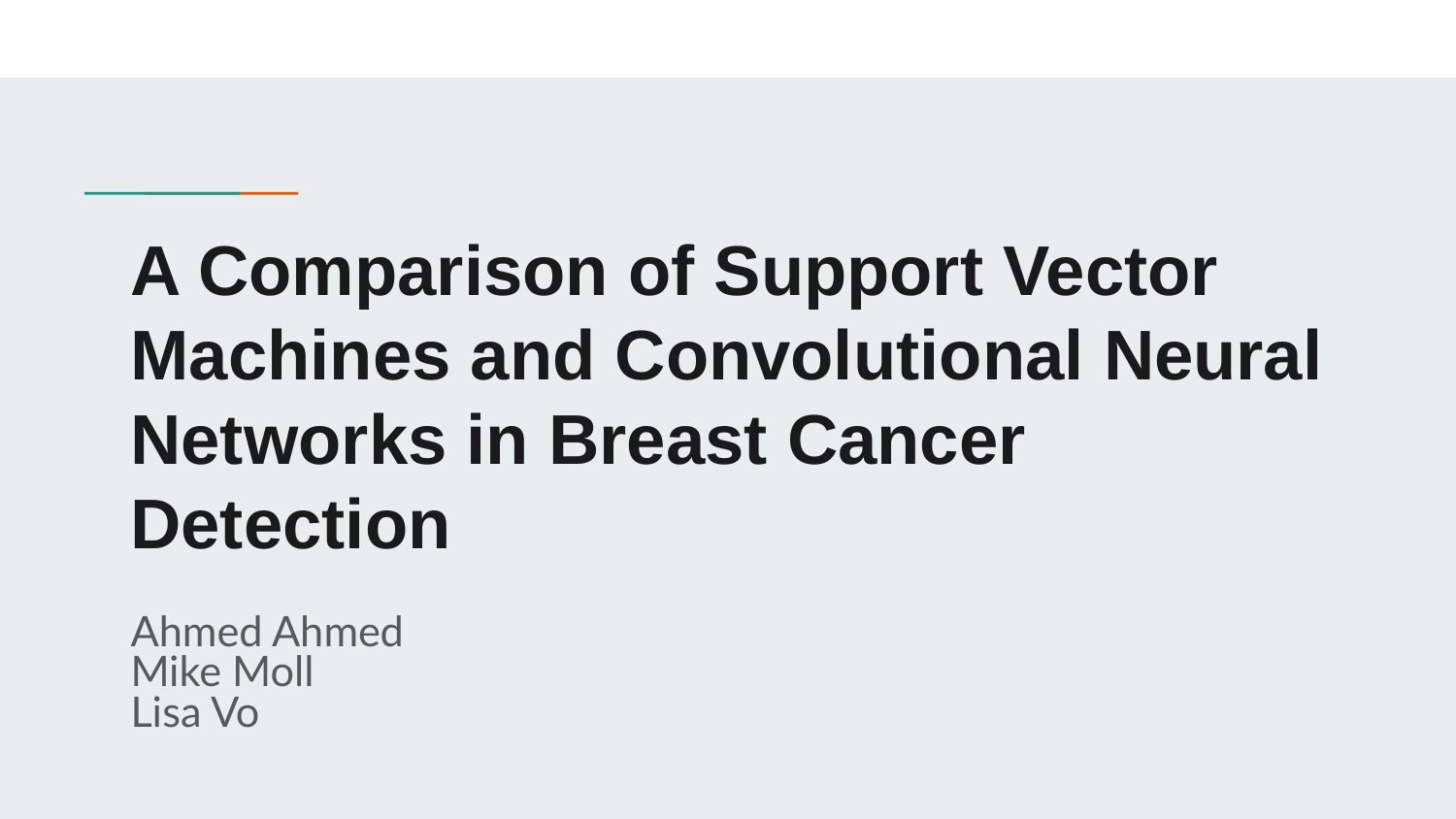

# A Comparison of Support Vector Machines and Convolutional Neural Networks in Breast Cancer Detection
Ahmed Ahmed
Mike Moll
Lisa Vo